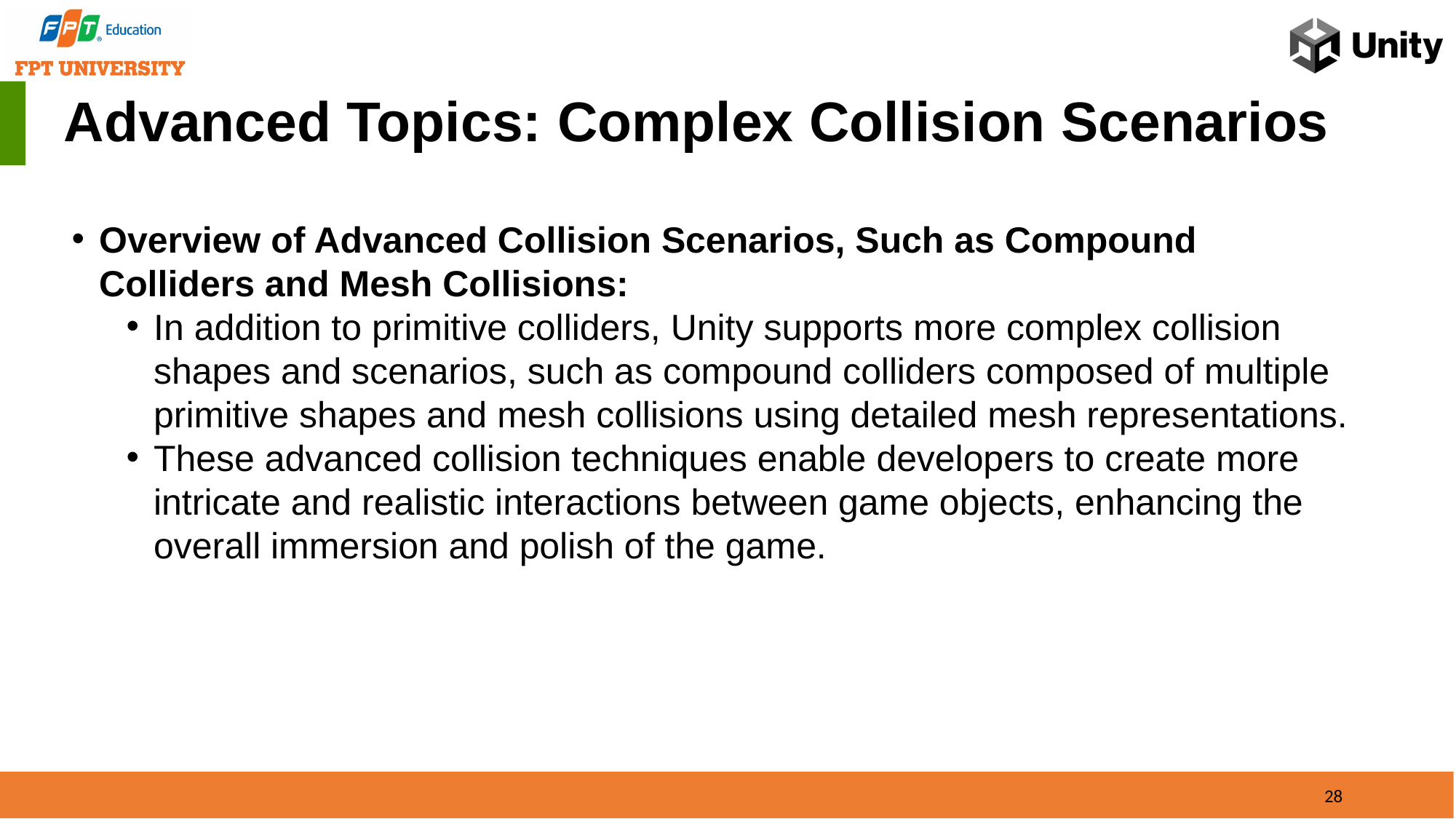

Advanced Topics: Complex Collision Scenarios
Overview of Advanced Collision Scenarios, Such as Compound Colliders and Mesh Collisions:
In addition to primitive colliders, Unity supports more complex collision shapes and scenarios, such as compound colliders composed of multiple primitive shapes and mesh collisions using detailed mesh representations.
These advanced collision techniques enable developers to create more intricate and realistic interactions between game objects, enhancing the overall immersion and polish of the game.
28